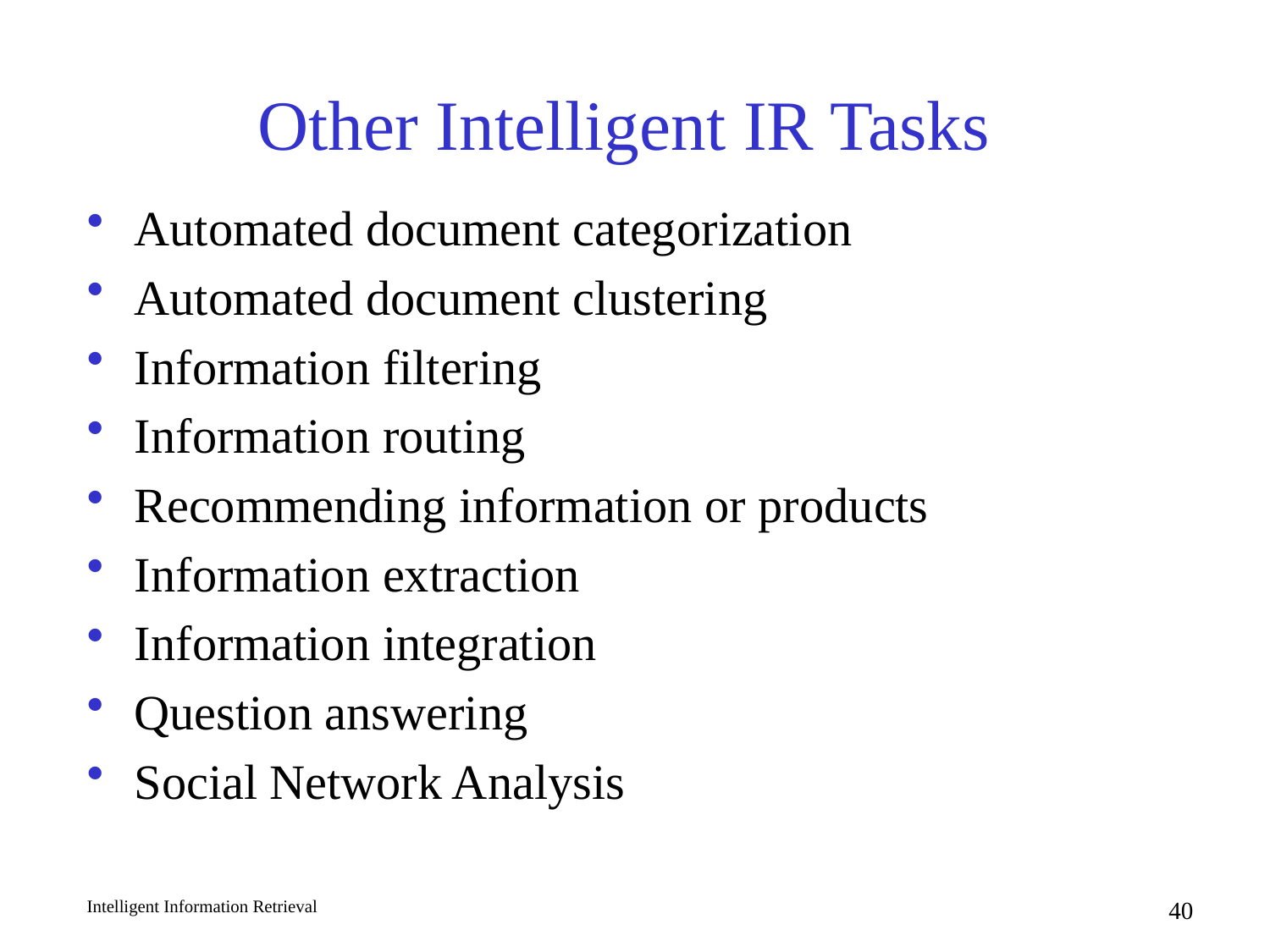

# Other Intelligent IR Tasks
Automated document categorization
Automated document clustering
Information filtering
Information routing
Recommending information or products
Information extraction
Information integration
Question answering
Social Network Analysis
Intelligent Information Retrieval
40